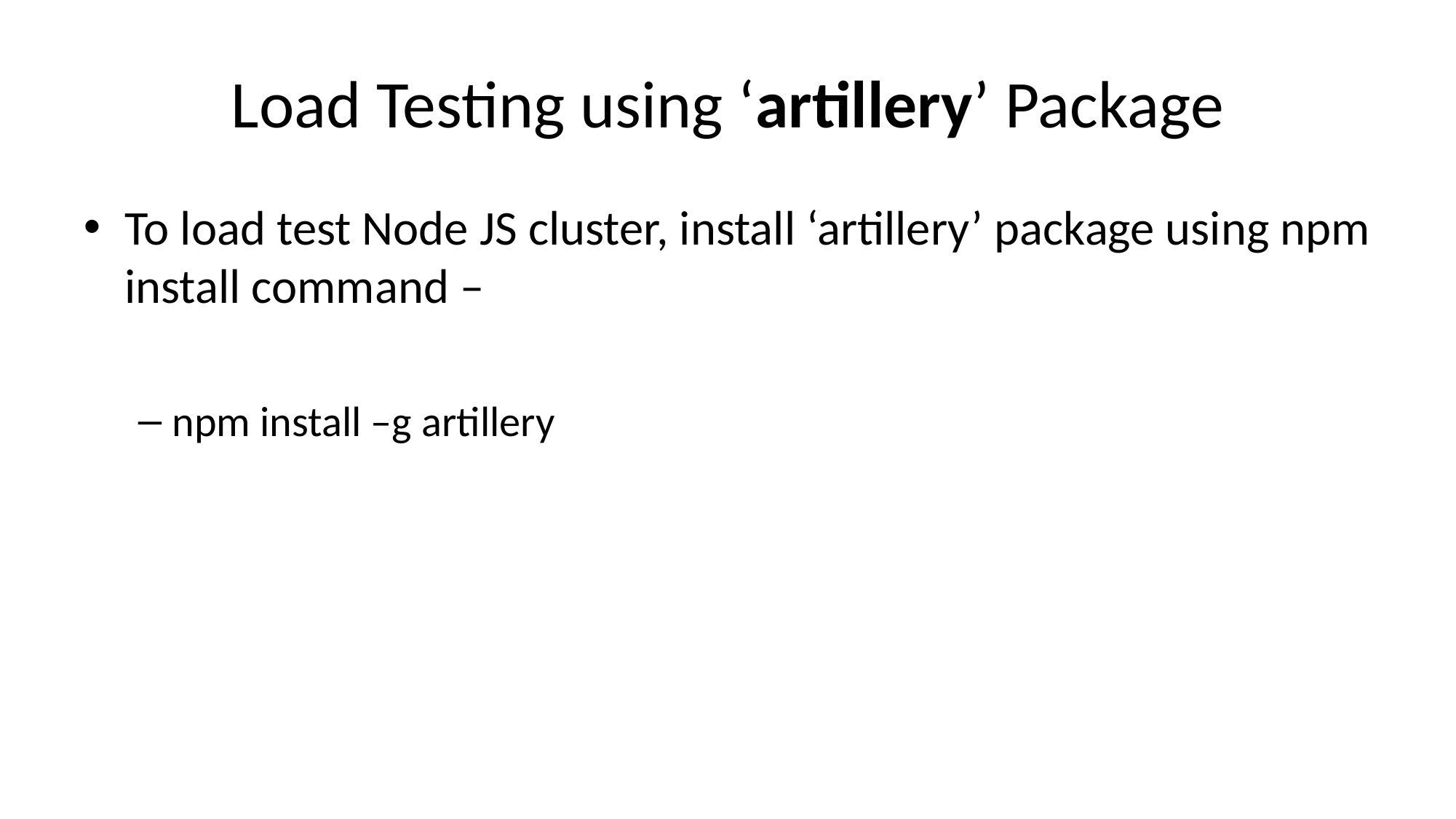

# Load Testing using ‘artillery’ Package
To load test Node JS cluster, install ‘artillery’ package using npm install command –

npm install –g artillery